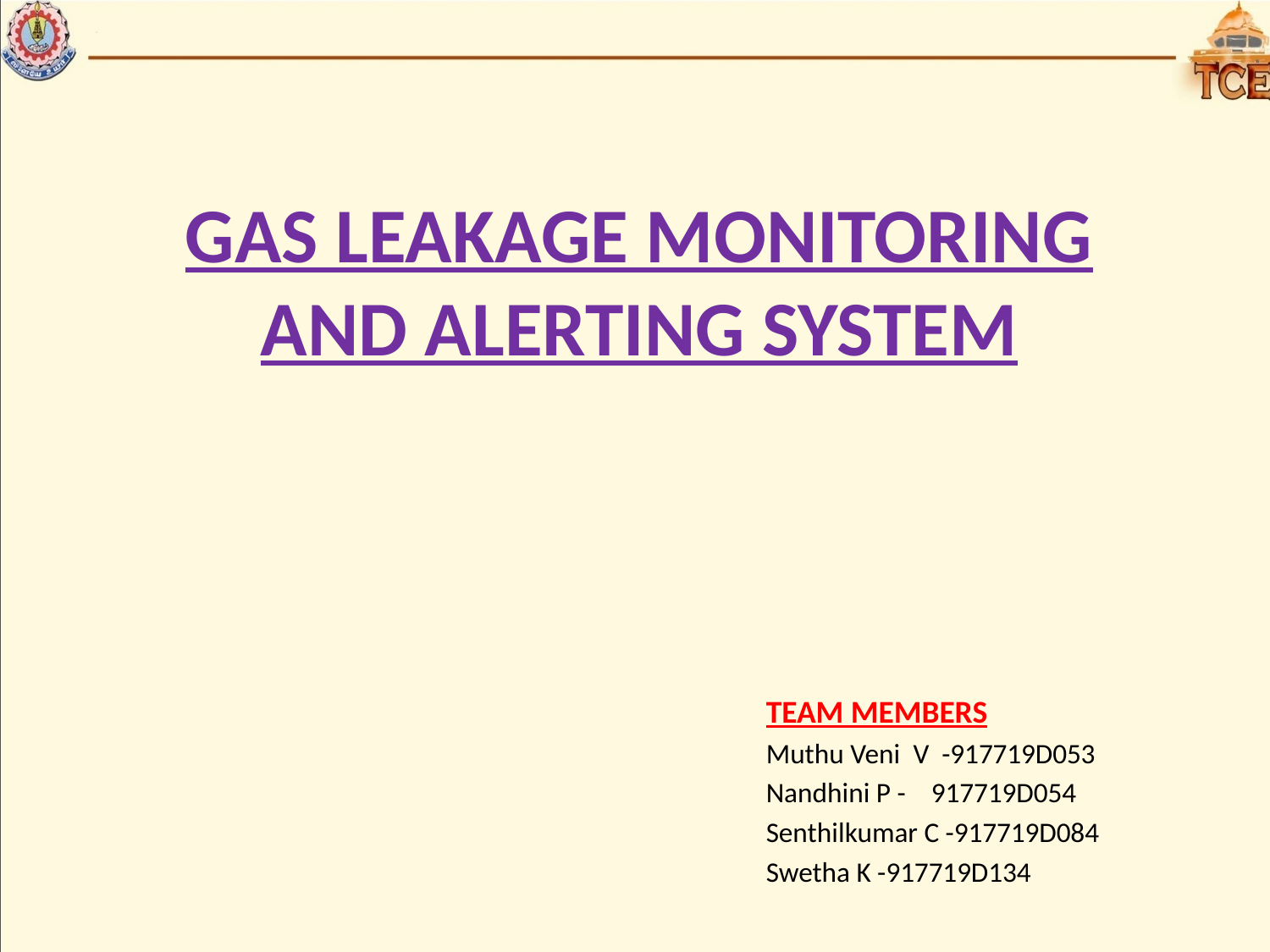

# GAS LEAKAGE MONITORING AND ALERTING SYSTEM
TEAM MEMBERS
Muthu Veni  V  -917719D053
Nandhini P -    917719D054
Senthilkumar C -917719D084
Swetha K -917719D134